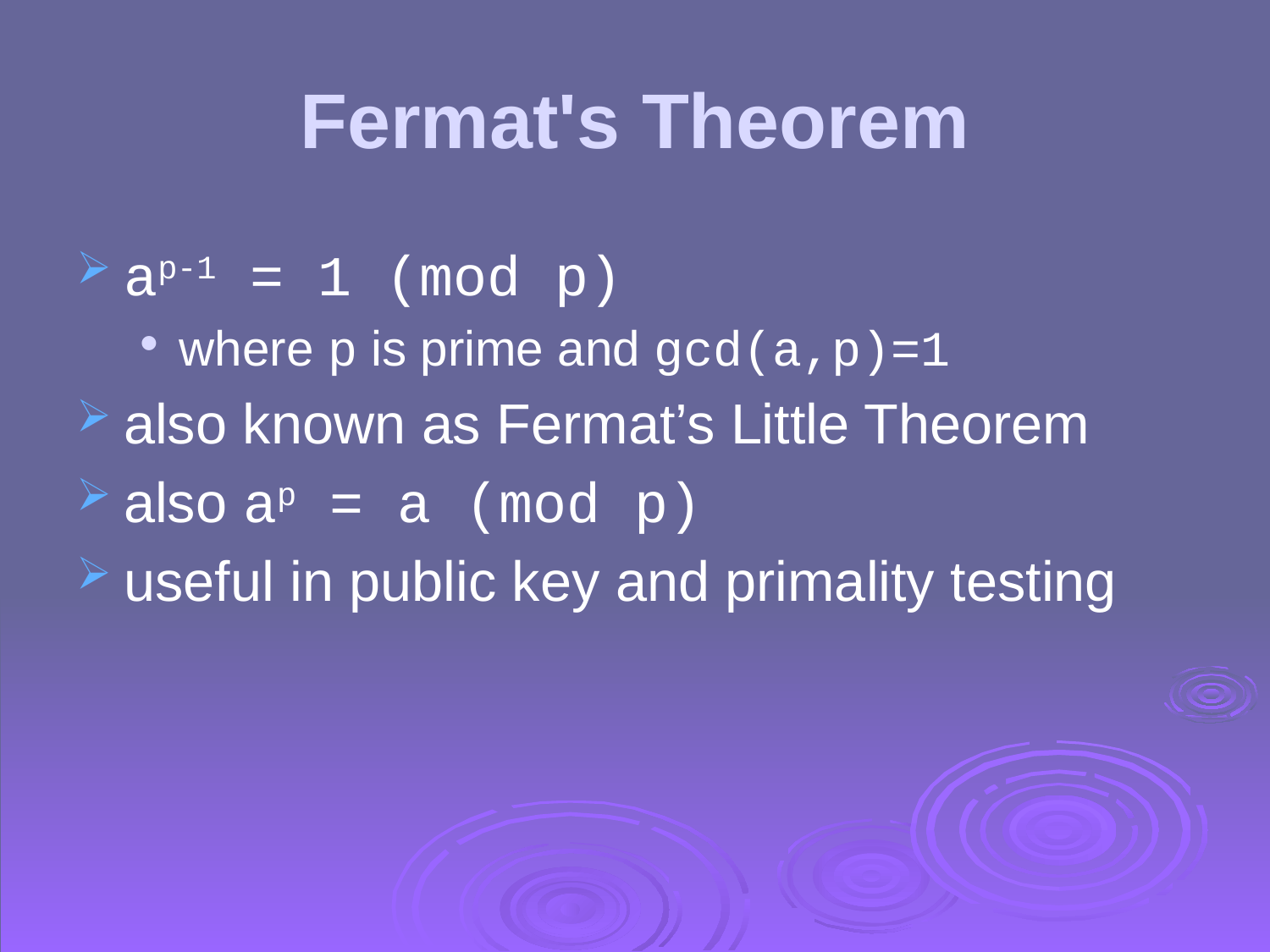

# Fermat's Theorem
ap-1 = 1 (mod p)
where p is prime and gcd(a,p)=1
also known as Fermat’s Little Theorem
also ap = a (mod p)
useful in public key and primality testing